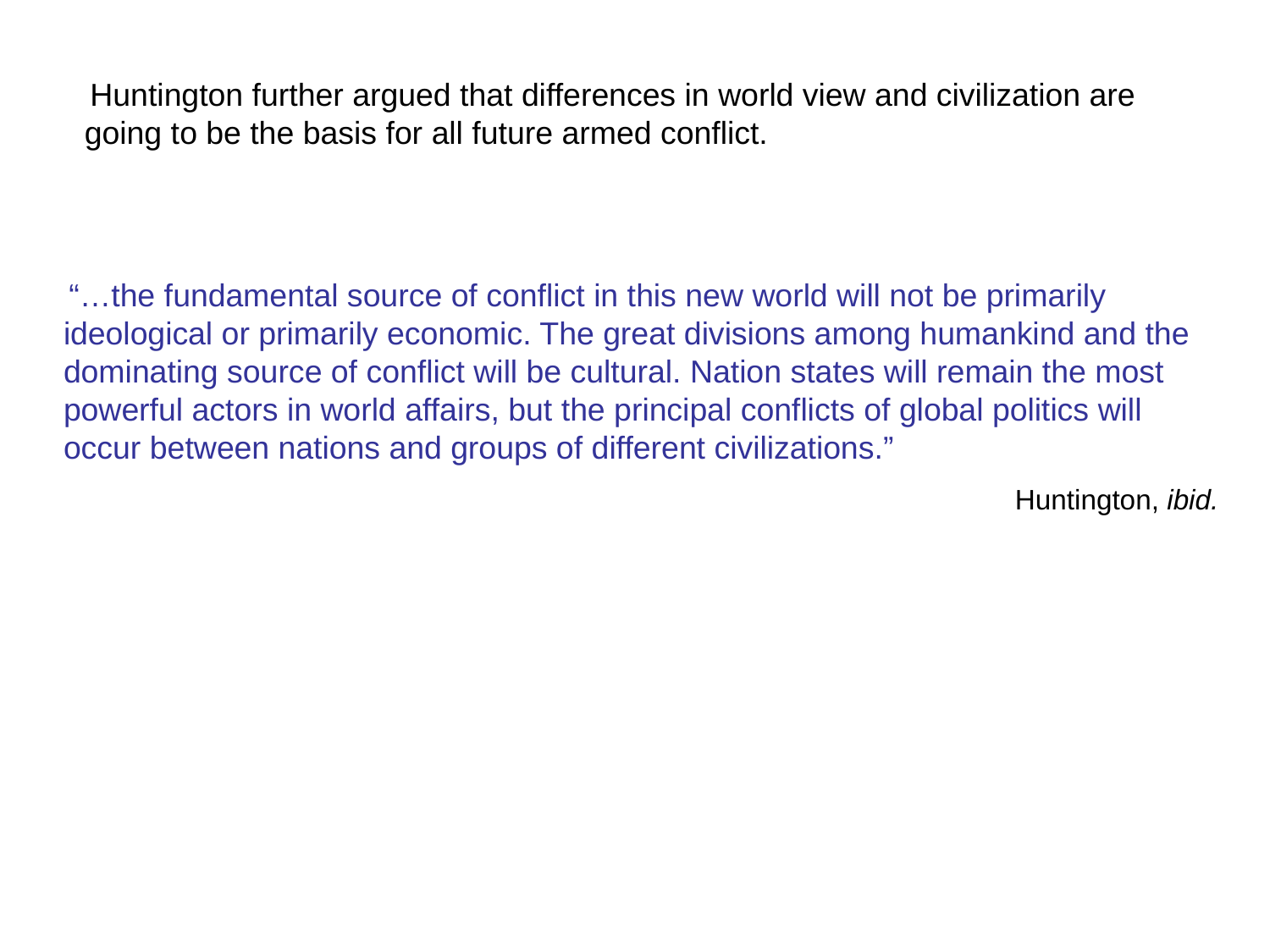

Huntington further argued that differences in world view and civilization are going to be the basis for all future armed conflict.
“…the fundamental source of conflict in this new world will not be primarily ideological or primarily economic. The great divisions among humankind and the dominating source of conflict will be cultural. Nation states will remain the most powerful actors in world affairs, but the principal conflicts of global politics will occur between nations and groups of different civilizations.”
Huntington, ibid.